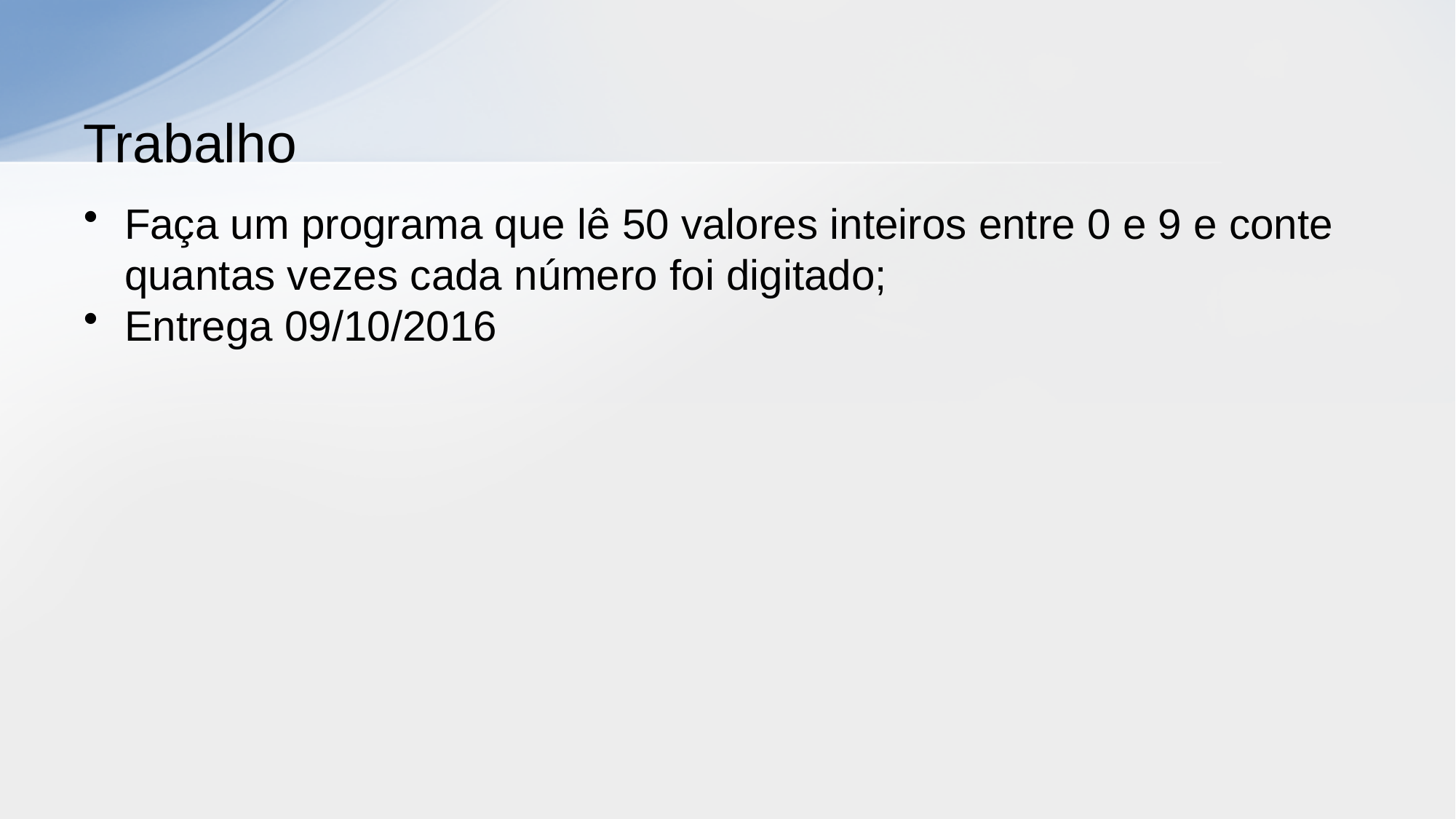

# Trabalho
Faça um programa que lê 50 valores inteiros entre 0 e 9 e conte quantas vezes cada número foi digitado;
Entrega 09/10/2016